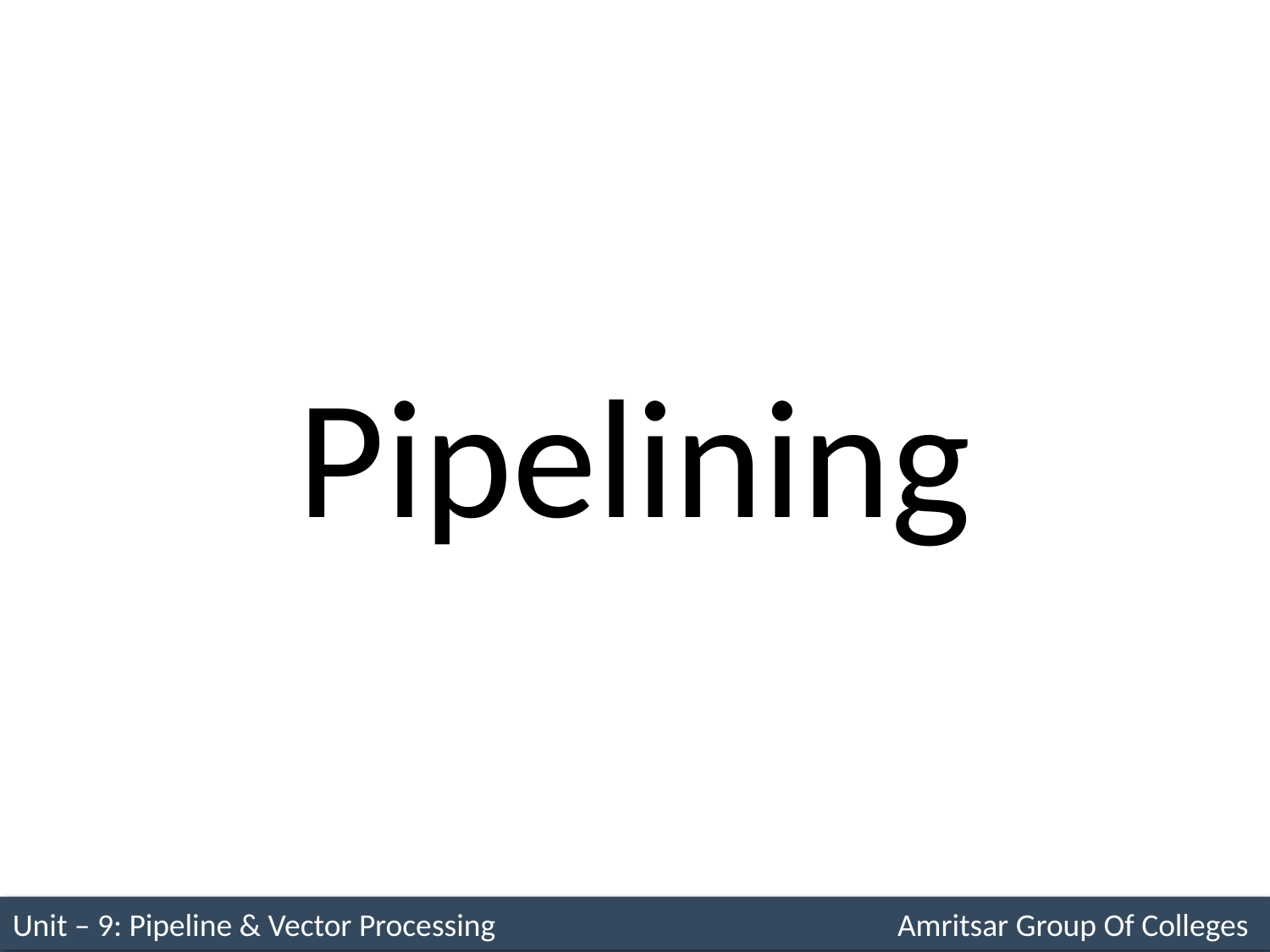

# Pipelining
Unit – 9: Pipeline & Vector Processing                                                        Amritsar Group Of Colleges
Unit – 6: Pipeline & Vector Processing                      Darshan Institute of Engineering & Technology